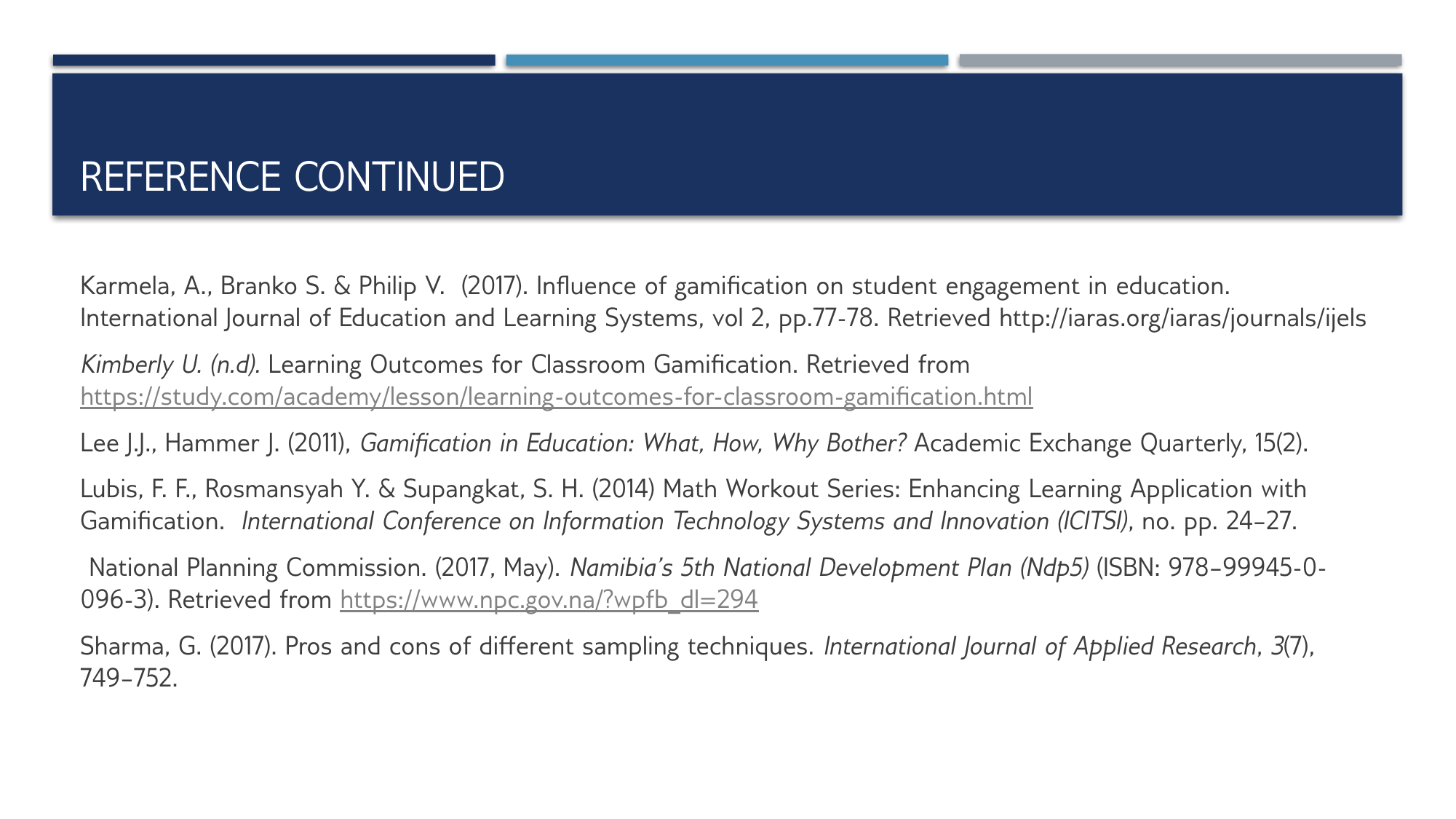

# Reference continued
Karmela, A., Branko S. & Philip V.  (2017). Influence of gamification on student engagement in education. International Journal of Education and Learning Systems, vol 2, pp.77-78. Retrieved http://iaras.org/iaras/journals/ijels
Kimberly U. (n.d). Learning Outcomes for Classroom Gamification. Retrieved from https://study.com/academy/lesson/learning-outcomes-for-classroom-gamification.html
Lee J.J., Hammer J. (2011), Gamification in Education: What, How, Why Bother? Academic Exchange Quarterly, 15(2).
Lubis, F. F., Rosmansyah Y. & Supangkat, S. H. (2014) Math Workout Series: Enhancing Learning Application with Gamification.  International Conference on Information Technology Systems and Innovation (ICITSI), no. pp. 24–27.
 National Planning Commission. (2017, May). Namibia’s 5th National Development Plan (Ndp5) (ISBN: 978–99945-0-096-3). Retrieved from https://www.npc.gov.na/?wpfb_dl=294
Sharma, G. (2017). Pros and cons of different sampling techniques. International Journal of Applied Research, 3(7), 749–752.